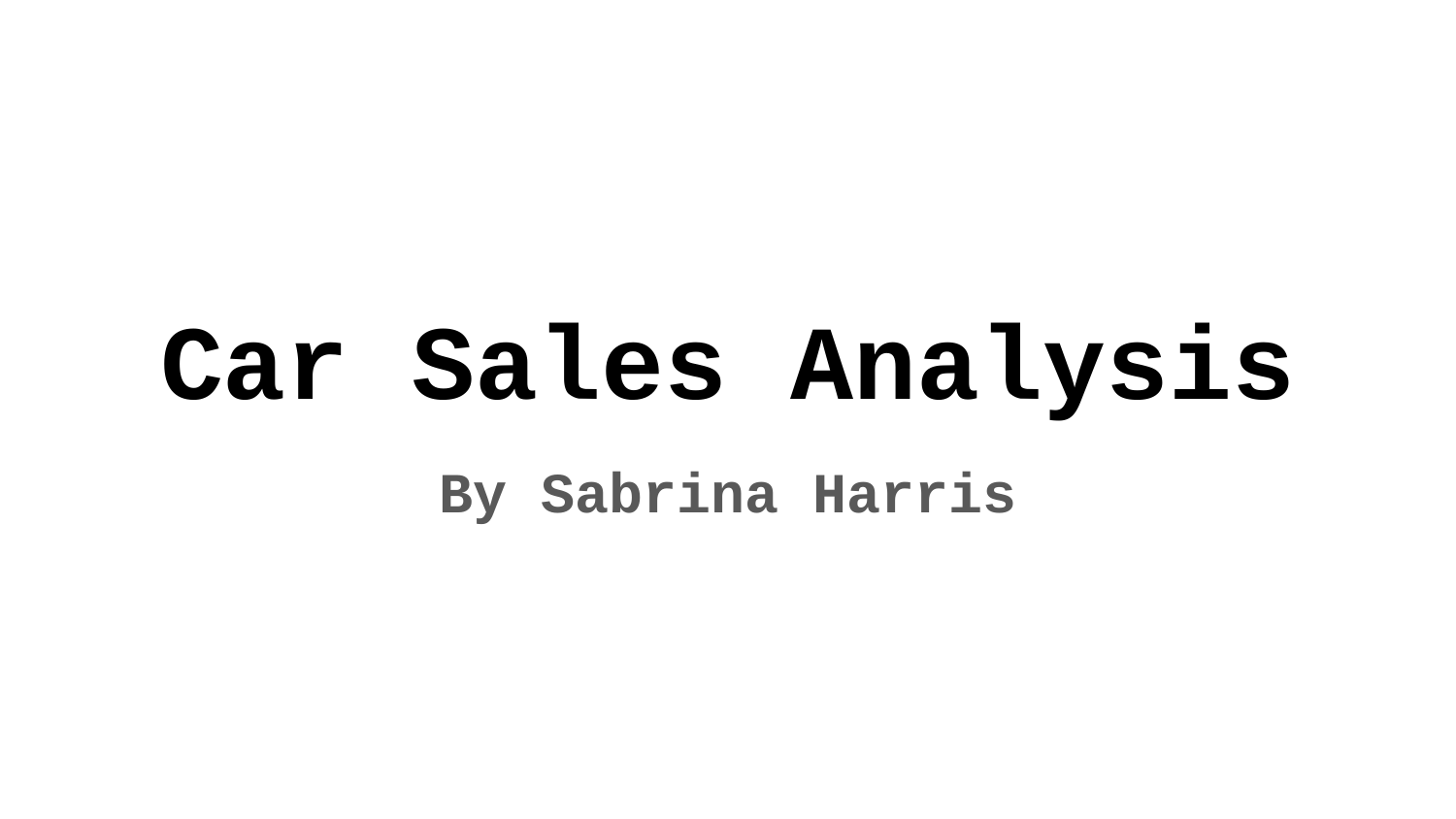

# Car Sales Analysis
By Sabrina Harris